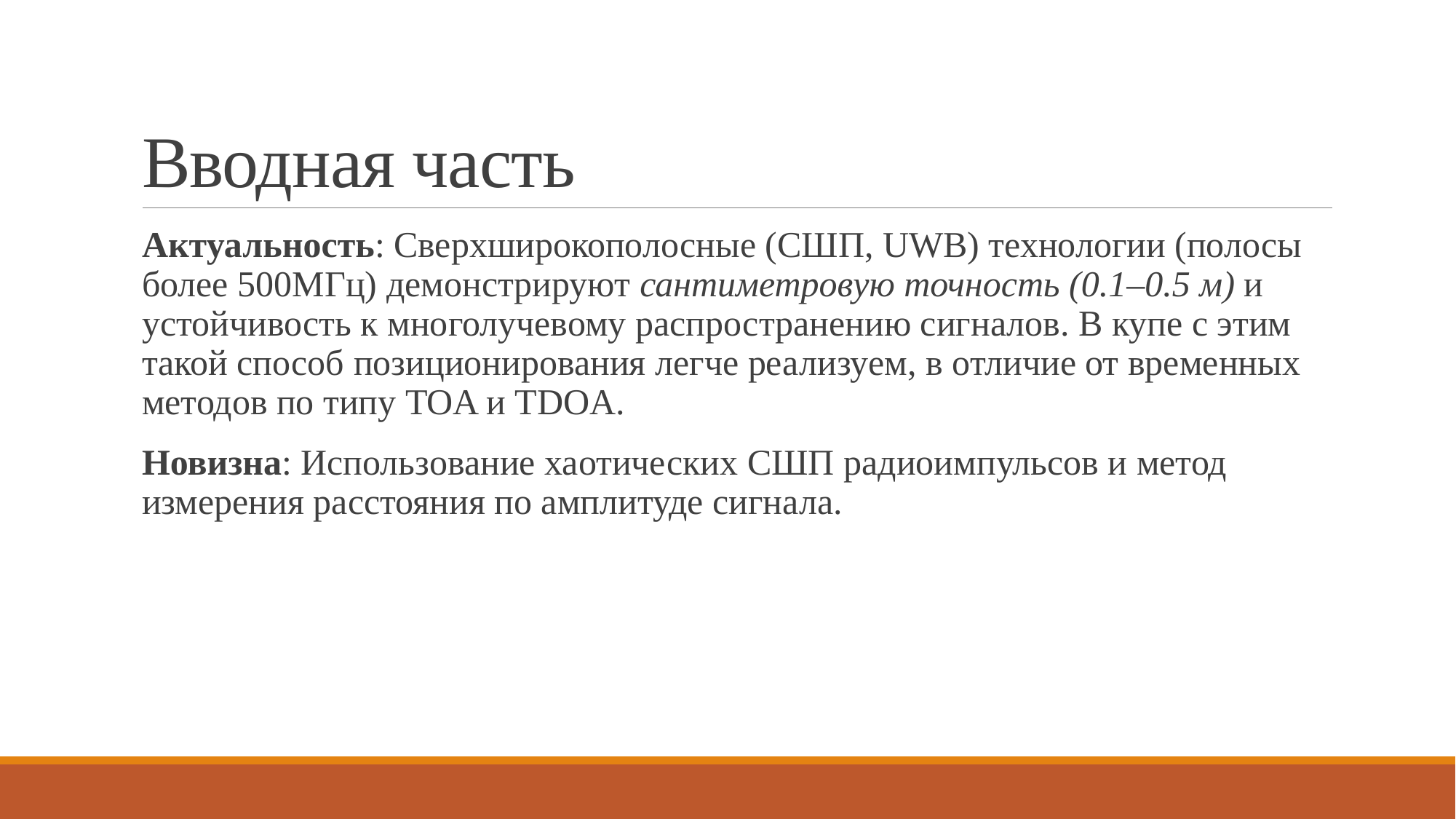

# Вводная часть
Актуальность: Сверхширокополосные (СШП, UWB) технологии (полосы более 500МГц) демонстрируют сантиметровую точность (0.1–0.5 м) и устойчивость к многолучевому распространению сигналов. В купе с этим такой способ позиционирования легче реализуем, в отличие от временных методов по типу TOA и TDOA.
Новизна: Использование хаотических СШП радиоимпульсов и метод измерения расстояния по амплитуде сигнала.